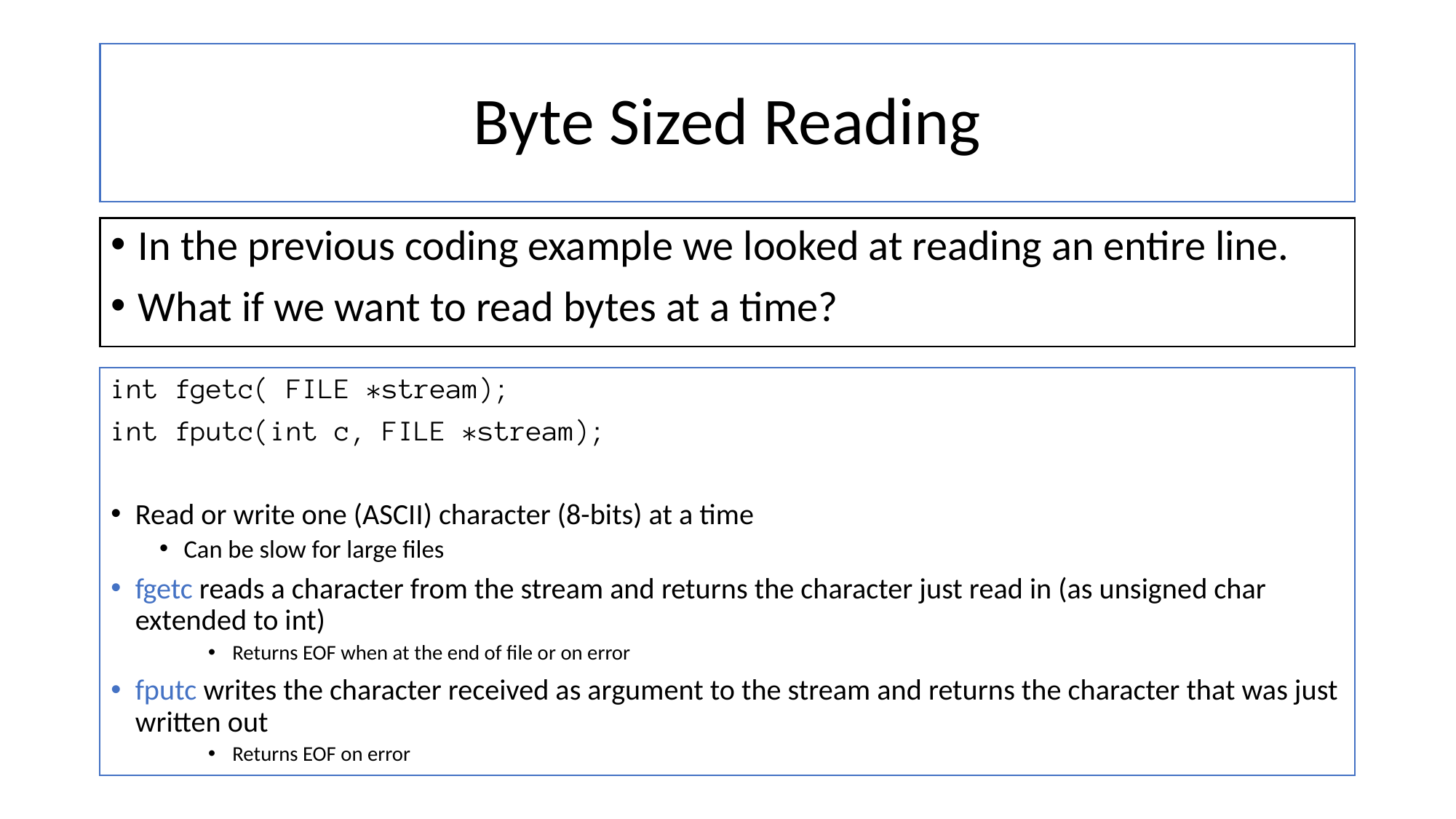

# Byte Sized Reading
In the previous coding example we looked at reading an entire line.
What if we want to read bytes at a time?
int fgetc( FILE *stream);
int fputc(int c, FILE *stream);

Read or write one (ASCII) character (8-bits) at a time
Can be slow for large files
fgetc reads a character from the stream and returns the character just read in (as unsigned char extended to int)
Returns EOF when at the end of file or on error
fputc writes the character received as argument to the stream and returns the character that was just written out
Returns EOF on error